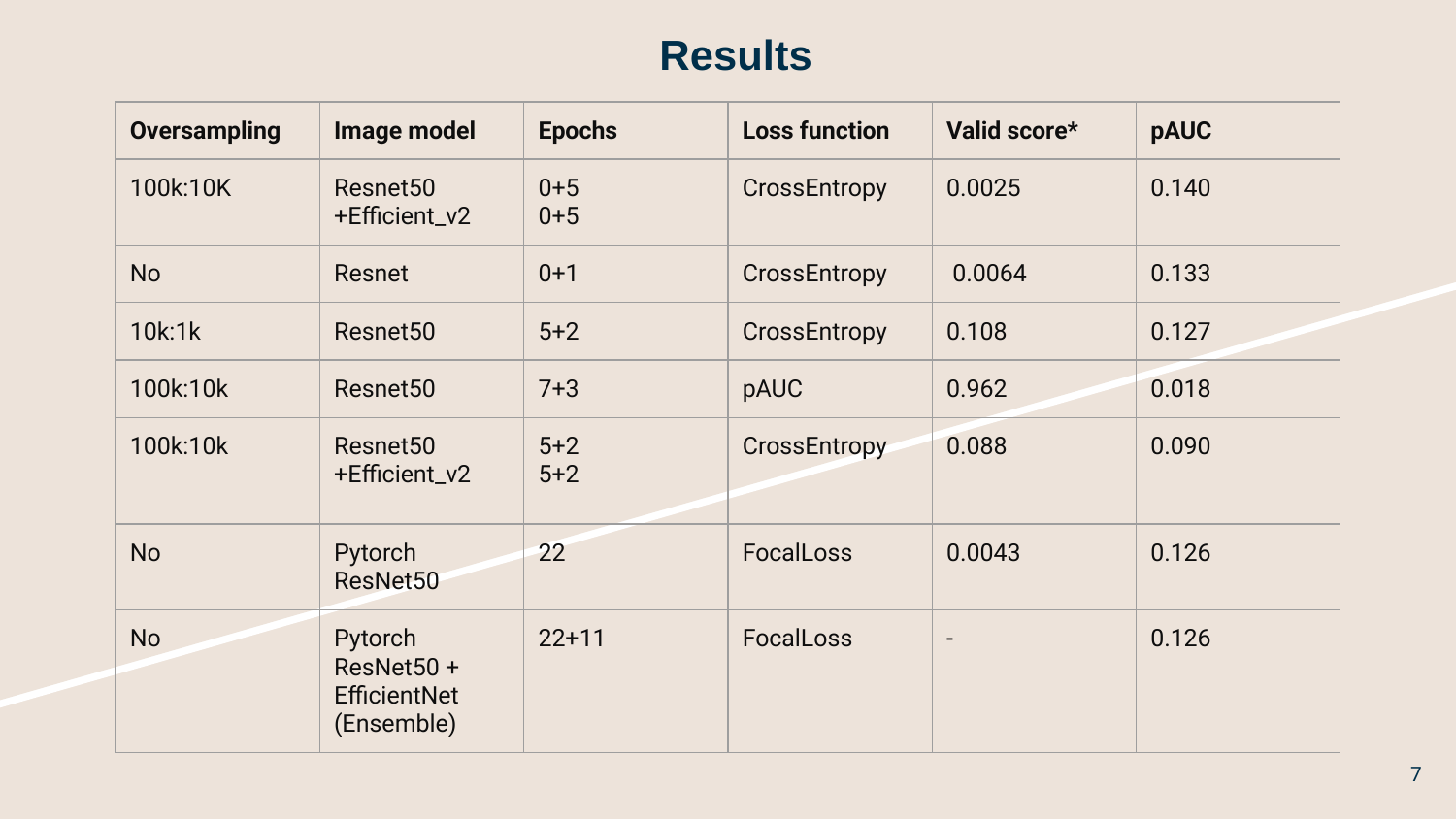

# Results

| Oversampling | Image model | Epochs | Loss function | Valid score\* | pAUC |
| --- | --- | --- | --- | --- | --- |
| 100k:10K | Resnet50 +Efficient\_v2 | 0+5 0+5 | CrossEntropy | 0.0025 | 0.140 |
| No | Resnet | 0+1 | CrossEntropy | 0.0064 | 0.133 |
| 10k:1k | Resnet50 | 5+2 | CrossEntropy | 0.108 | 0.127 |
| 100k:10k | Resnet50 | 7+3 | pAUC | 0.962 | 0.018 |
| 100k:10k | Resnet50 +Efficient\_v2 | 5+2 5+2 | CrossEntropy | 0.088 | 0.090 |
| No | Pytorch ResNet50 | 22 | FocalLoss | 0.0043 | 0.126 |
| No | Pytorch ResNet50 + EfficientNet (Ensemble) | 22+11 | FocalLoss | - | 0.126 |
7